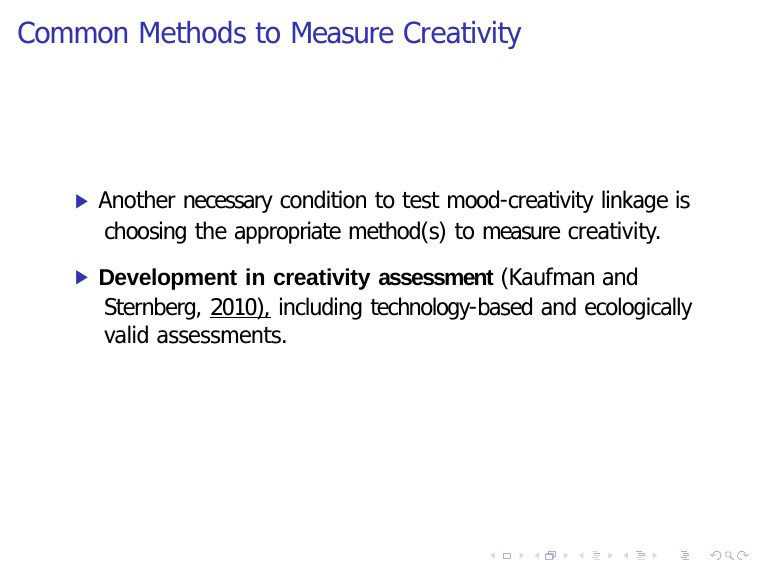

# Common Methods to Measure Creativity
▶ Another necessary condition to test mood-creativity linkage is choosing the appropriate method(s) to measure creativity.
▶ Development in creativity assessment (Kaufman and Sternberg, 2010), including technology-based and ecologically valid assessments.